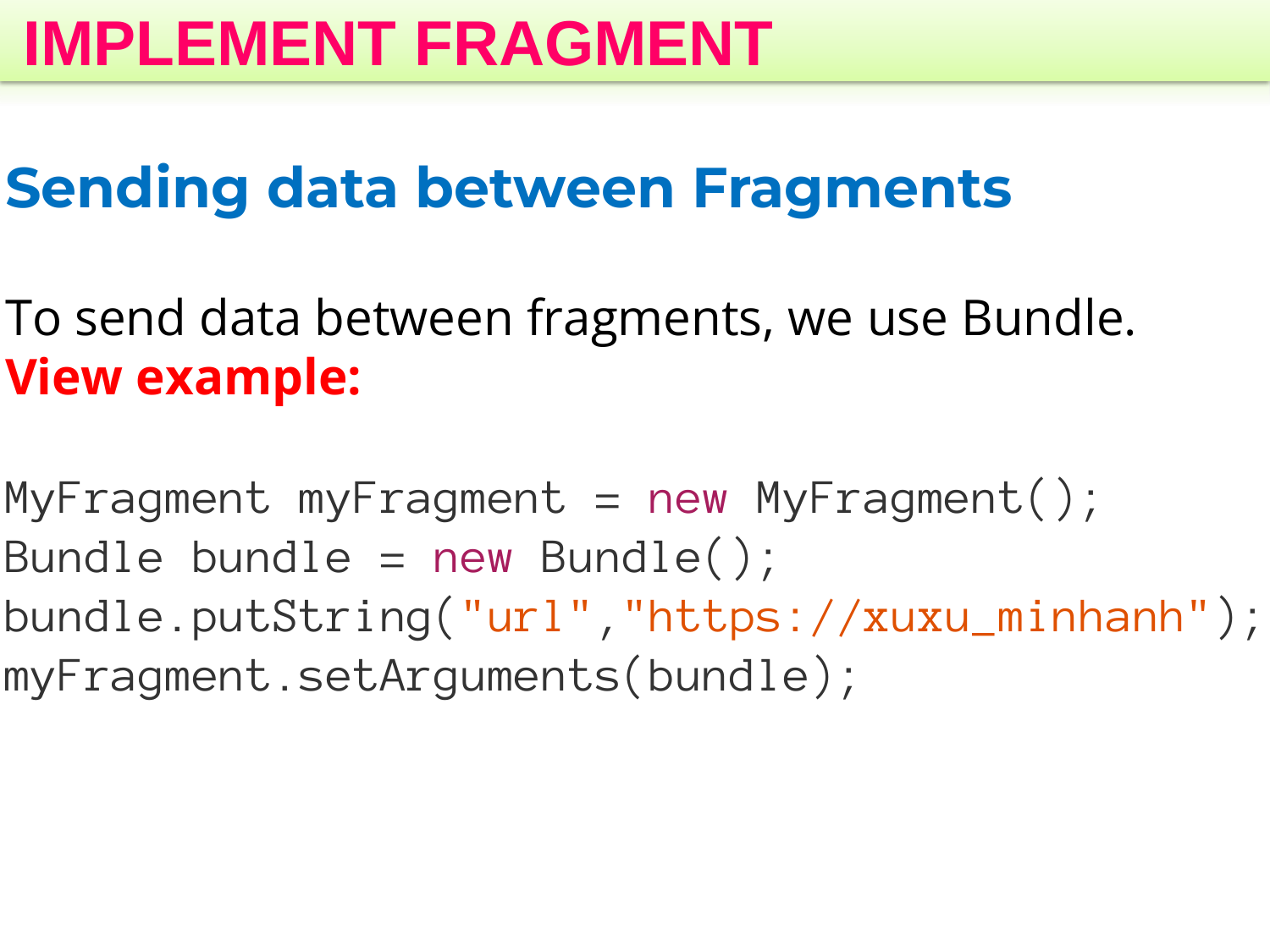

# IMPLEMENT FRAGMENT
Sending data between Fragments

To send data between fragments, we use Bundle.
View example:

MyFragment myFragment = new MyFragment();
Bundle bundle = new Bundle();
bundle.putString("url","https://xuxu_minhanh");
myFragment.setArguments(bundle);